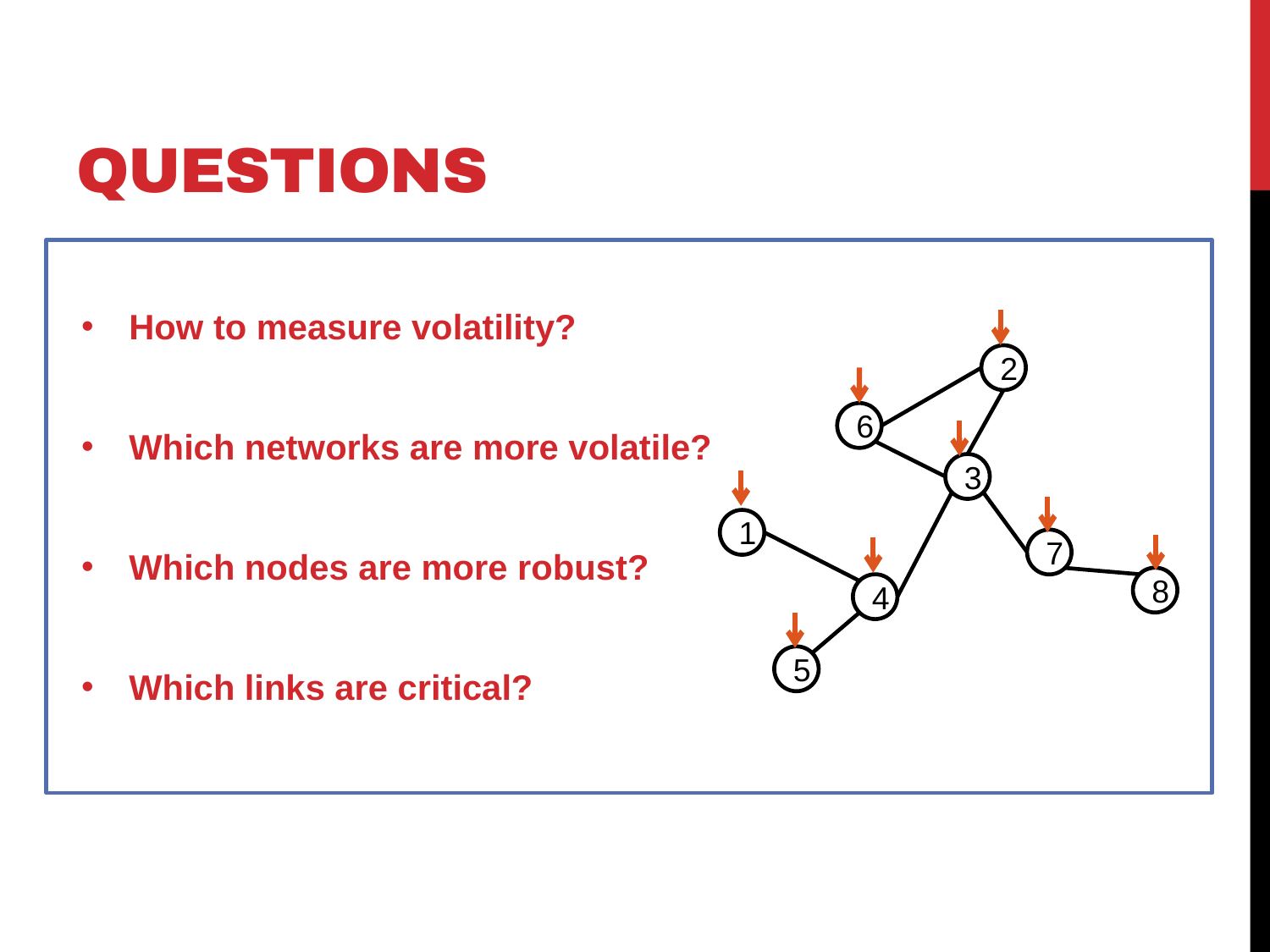

# Questions

How to measure volatility?

Which networks are more volatile?

Which nodes are more robust?

Which links are critical?

2
6
3
1
7
8
4
5